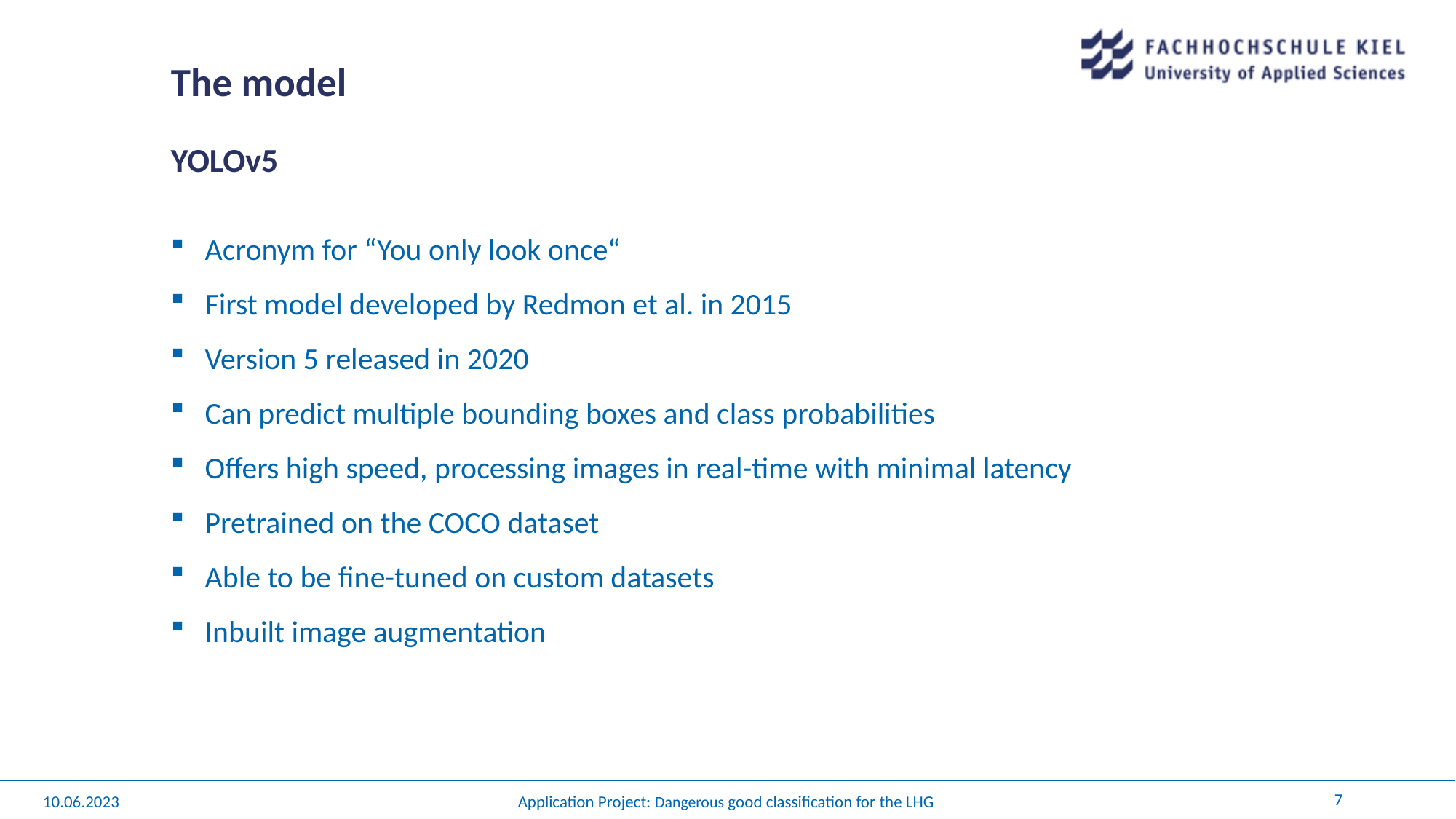

# The model
YOLOv5
Acronym for “You only look once“
First model developed by Redmon et al. in 2015
Version 5 released in 2020
Can predict multiple bounding boxes and class probabilities
Offers high speed, processing images in real-time with minimal latency
Pretrained on the COCO dataset
Able to be fine-tuned on custom datasets
Inbuilt image augmentation

7